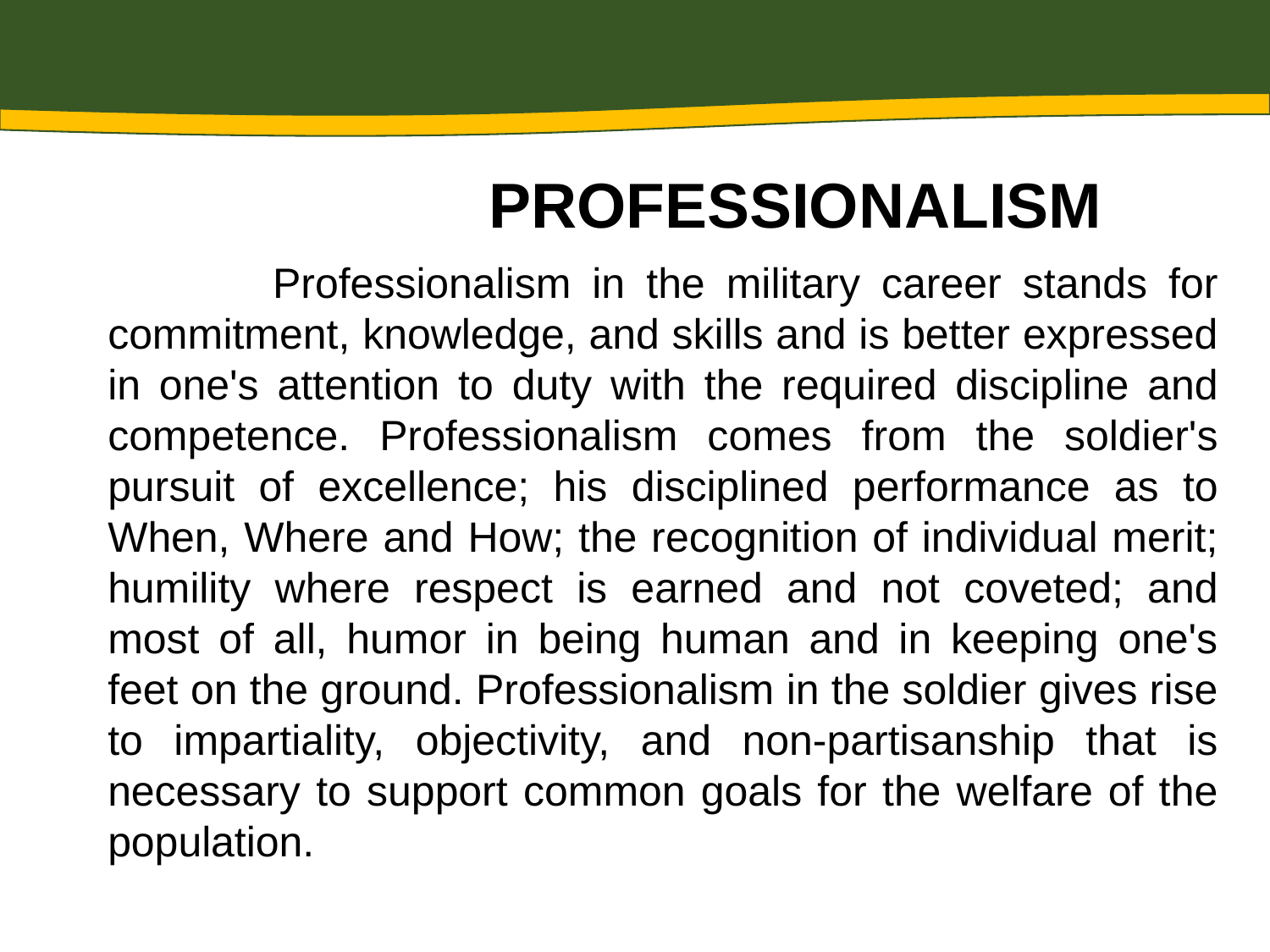

PROFESSIONALISM

  	 Professionalism in the military career stands for commitment, knowledge, and skills and is better expressed in one's attention to duty with the required discipline and competence. Professionalism comes from the soldier's pursuit of excellence; his disciplined performance as to When, Where and How; the recognition of individual merit; humility where respect is earned and not coveted; and most of all, humor in being human and in keeping one's feet on the ground. Professionalism in the soldier gives rise to impartiality, objectivity, and non-partisanship that is necessary to support common goals for the welfare of the population.